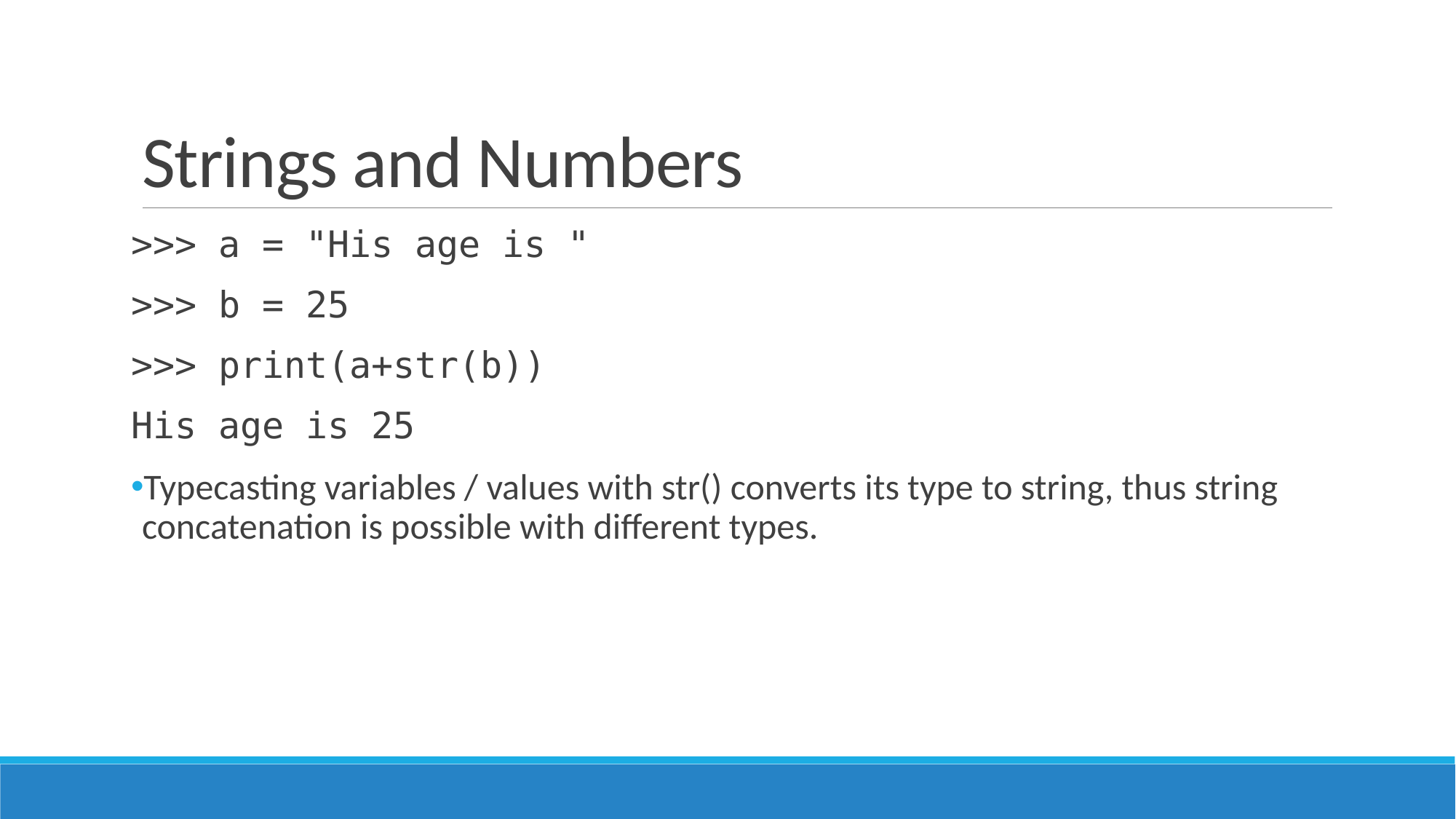

# Strings and Numbers
>>> a = "His age is "
>>> b = 25
>>> print(a+str(b))
His age is 25
Typecasting variables / values with str() converts its type to string, thus string concatenation is possible with different types.